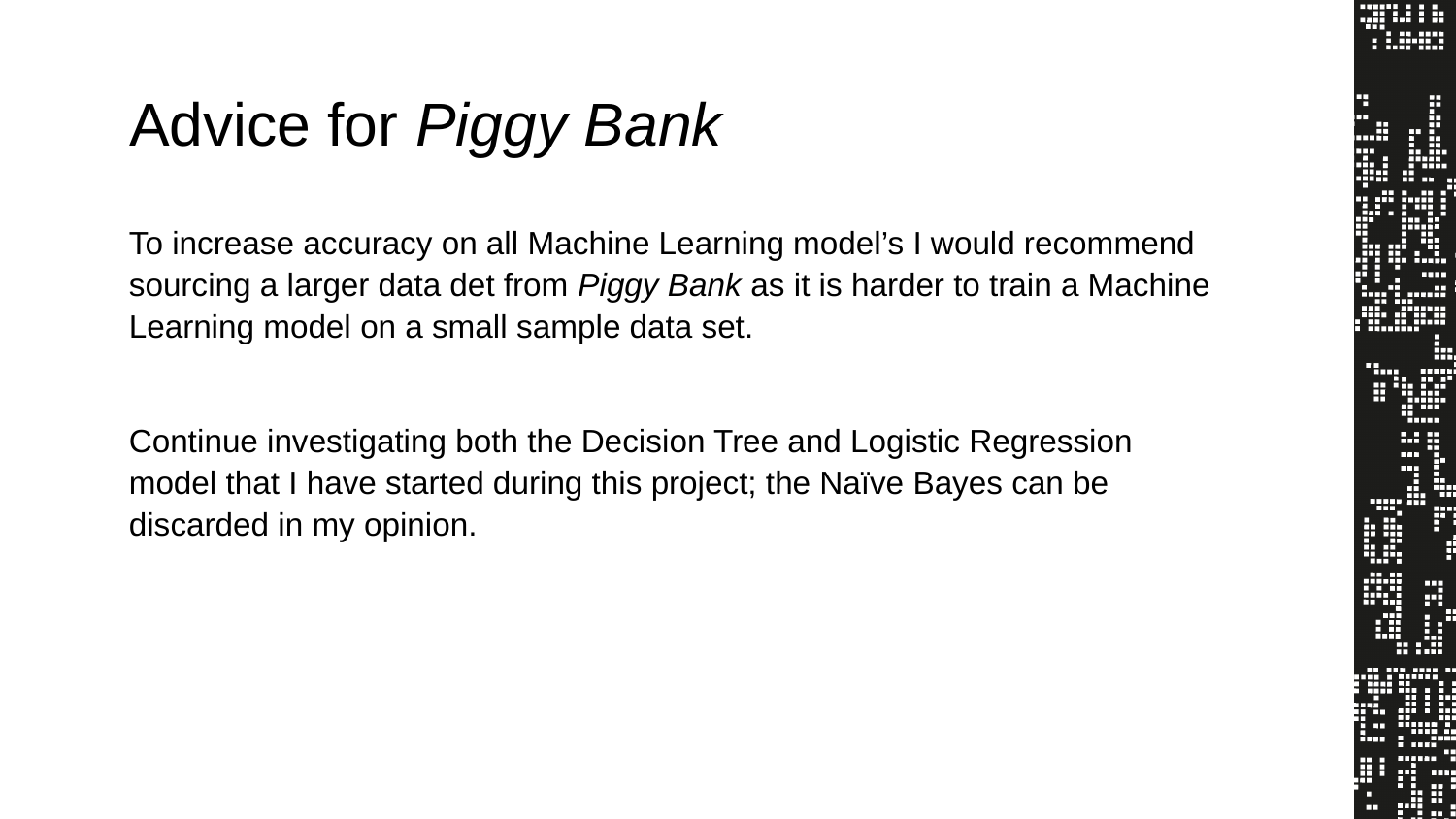

Advice for Piggy Bank
To increase accuracy on all Machine Learning model’s I would recommend sourcing a larger data det from Piggy Bank as it is harder to train a Machine Learning model on a small sample data set.

Continue investigating both the Decision Tree and Logistic Regression model that I have started during this project; the Naïve Bayes can be discarded in my opinion.